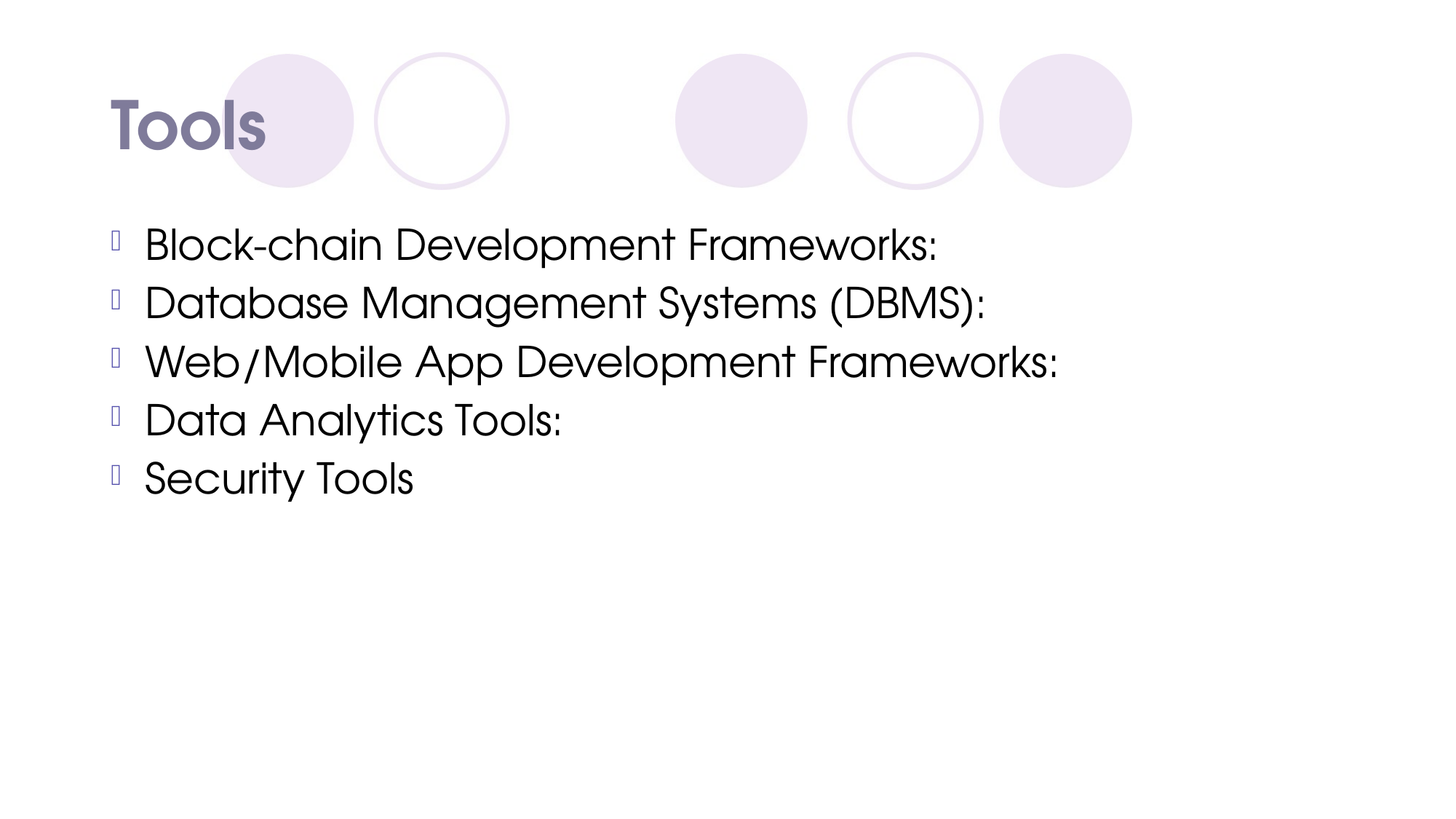

# Tools
Block-chain Development Frameworks:
Database Management Systems (DBMS):
Web/Mobile App Development Frameworks:
Data Analytics Tools:
Security Tools